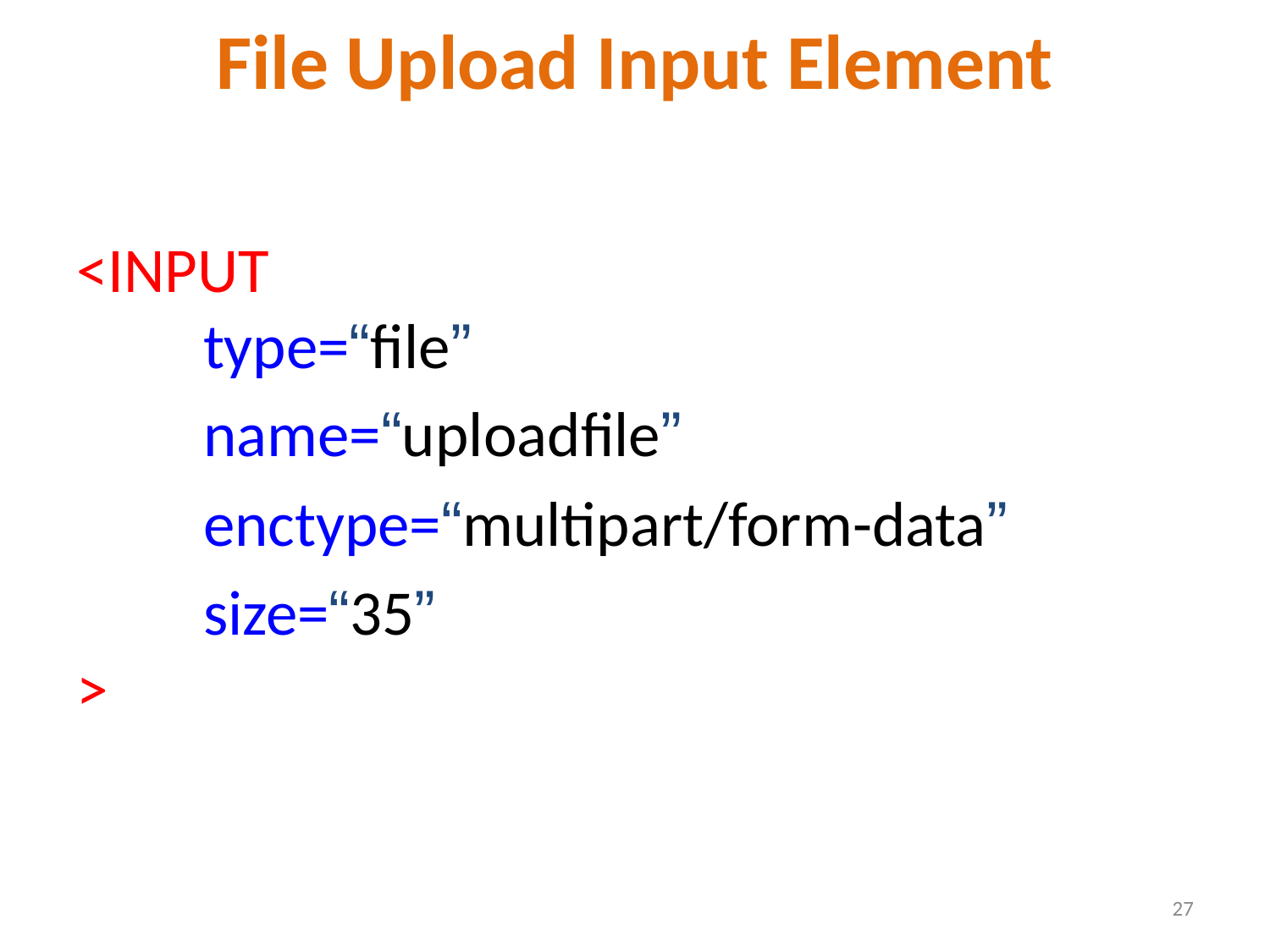

# File Upload Input Element
<INPUT
	type=“file”
	name=“uploadfile”
	enctype=“multipart/form-data”
	size=“35”
>
27